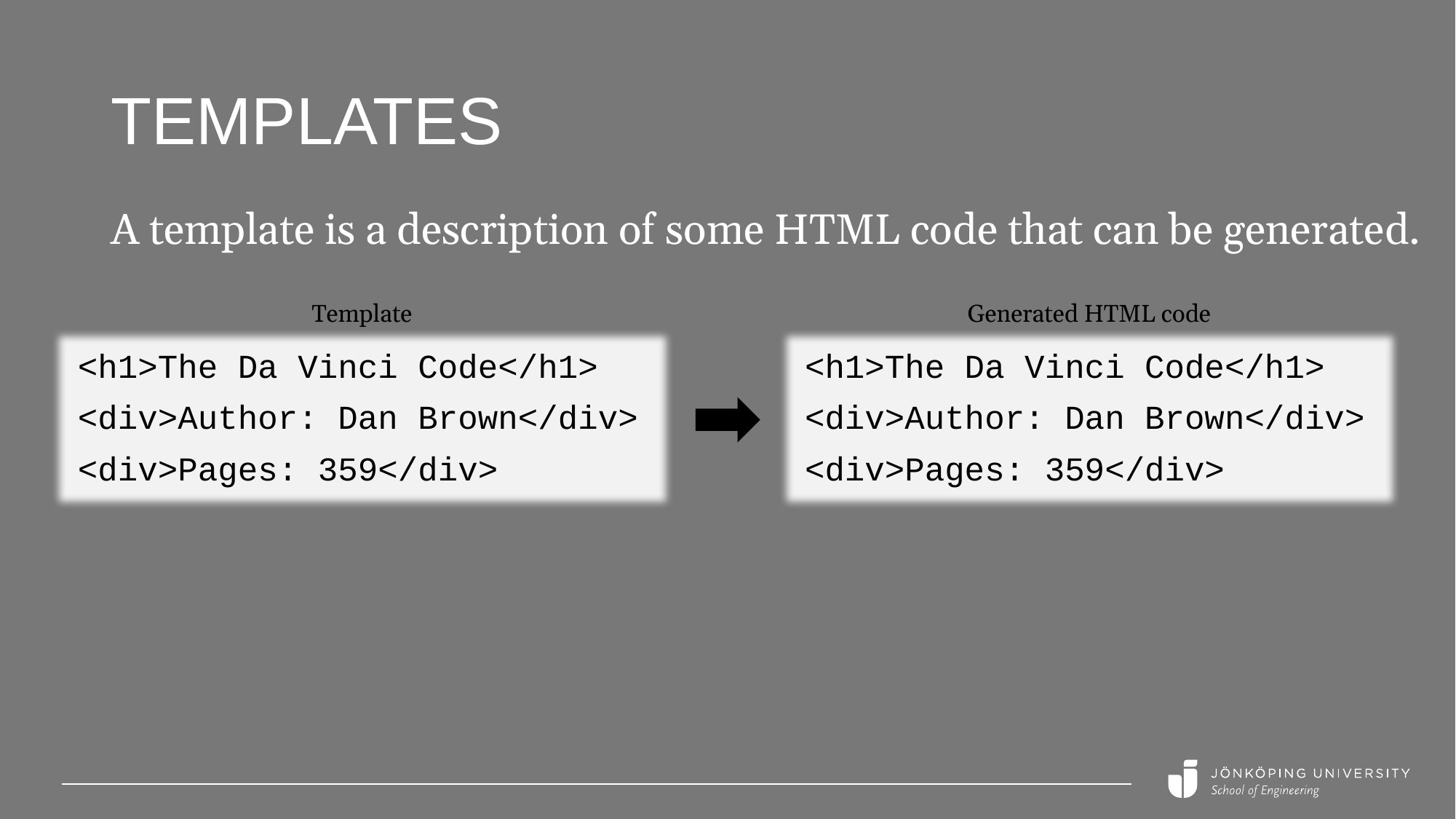

# Templates
A template is a description of some HTML code that can be generated.
Generated HTML code
Template
<h1>The Da Vinci Code</h1>
<div>Author: Dan Brown</div>
<div>Pages: 359</div>
<h1>The Da Vinci Code</h1>
<div>Author: Dan Brown</div>
<div>Pages: 359</div>